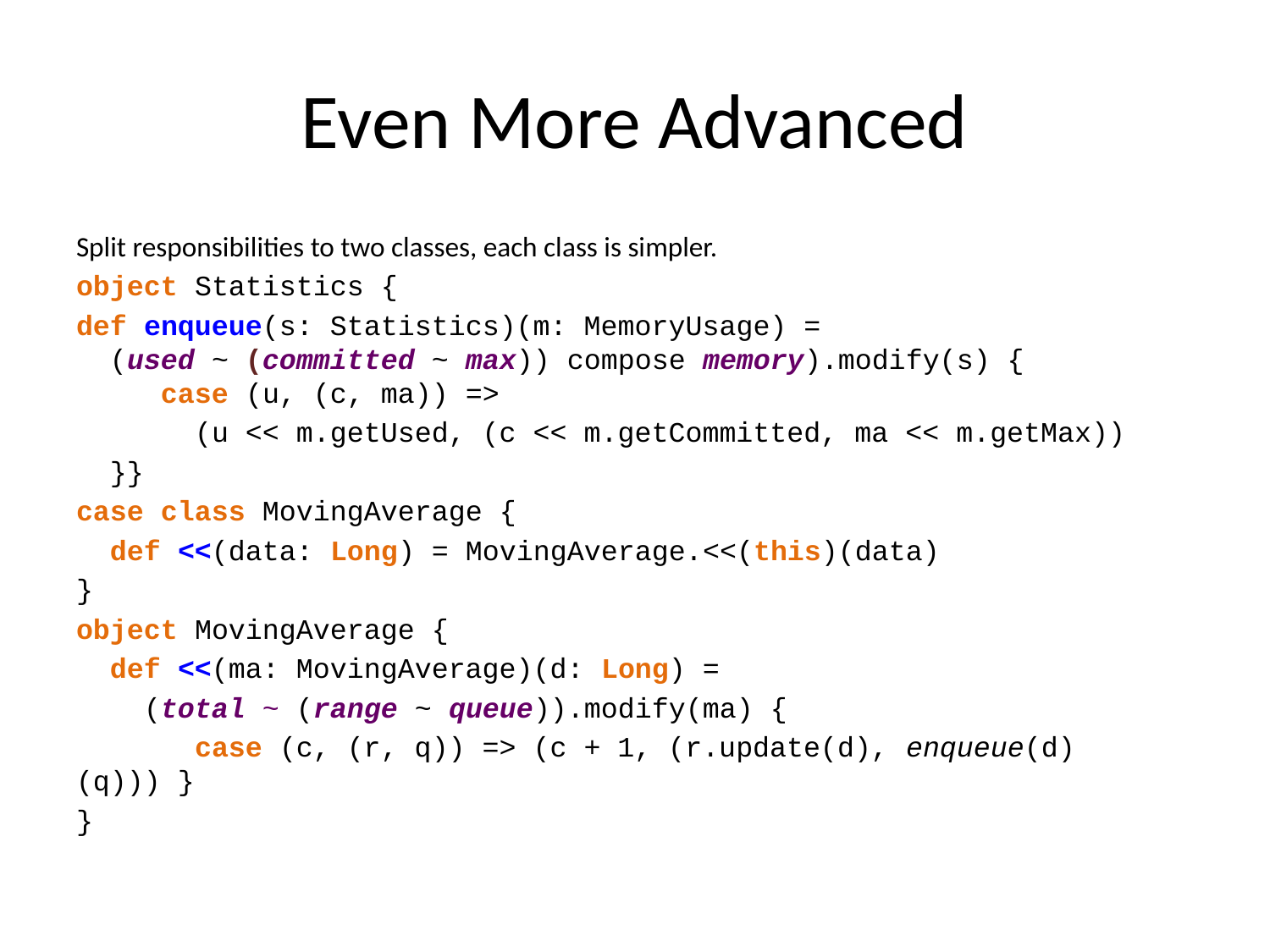

# Even More Advanced
Split responsibilities to two classes, each class is simpler.
object Statistics {
def enqueue(s: Statistics)(m: MemoryUsage) =
  (used ~ (committed ~ max)) compose memory).modify(s) {
     case (u, (c, ma)) =>
       (u << m.getUsed, (c << m.getCommitted, ma << m.getMax))
  }}
case class MovingAverage {
  def <<(data: Long) = MovingAverage.<<(this)(data)
}
object MovingAverage {
  def <<(ma: MovingAverage)(d: Long) =
    (total ~ (range ~ queue)).modify(ma) {
       case (c, (r, q)) => (c + 1, (r.update(d), enqueue(d)(q))) }
}